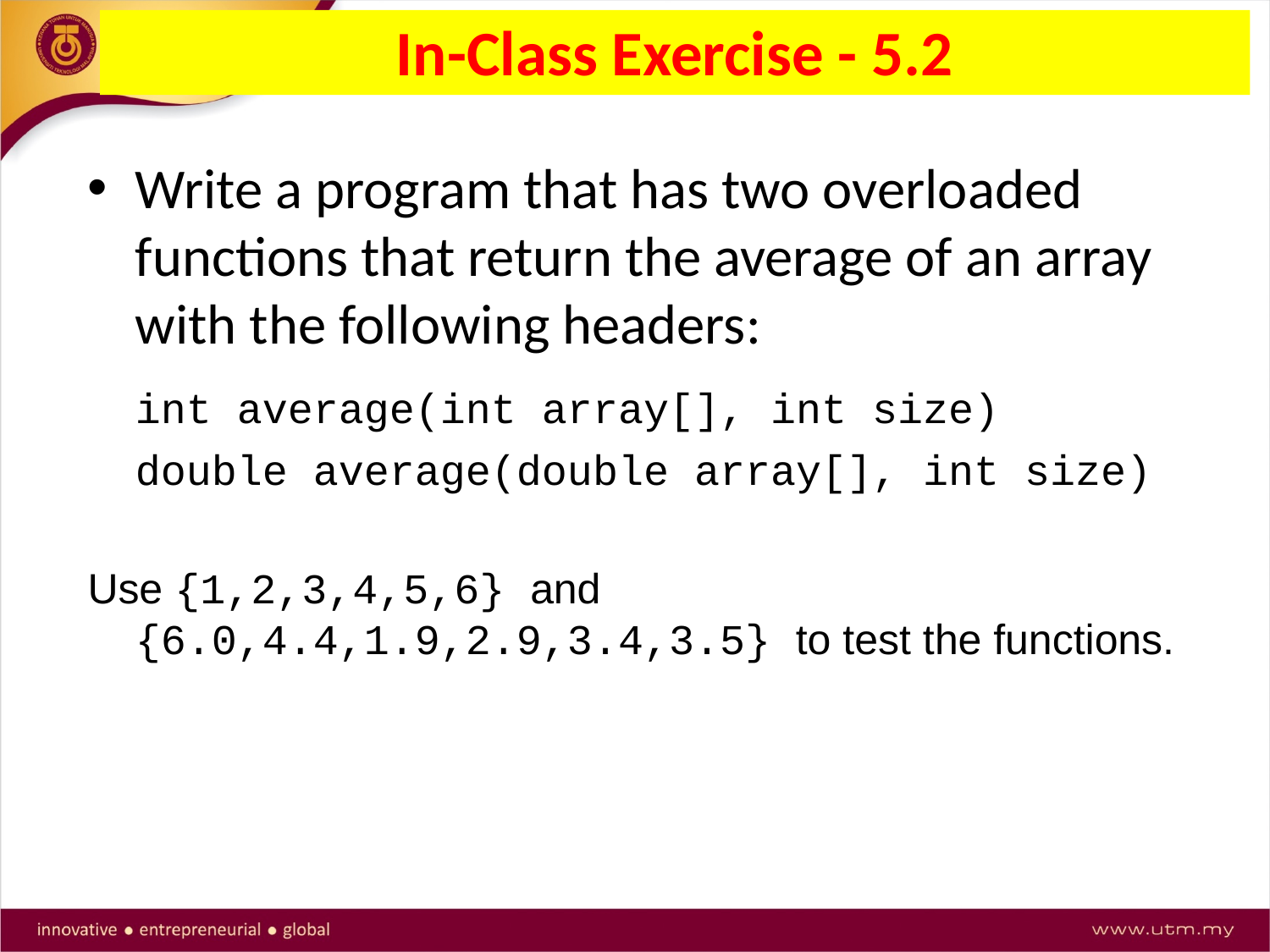

In-Class Exercise - 5.2
Write a program that has two overloaded functions that return the average of an array with the following headers:
	int average(int array[], int size)
	double average(double array[], int size)

Use {1,2,3,4,5,6} and {6.0,4.4,1.9,2.9,3.4,3.5} to test the functions.